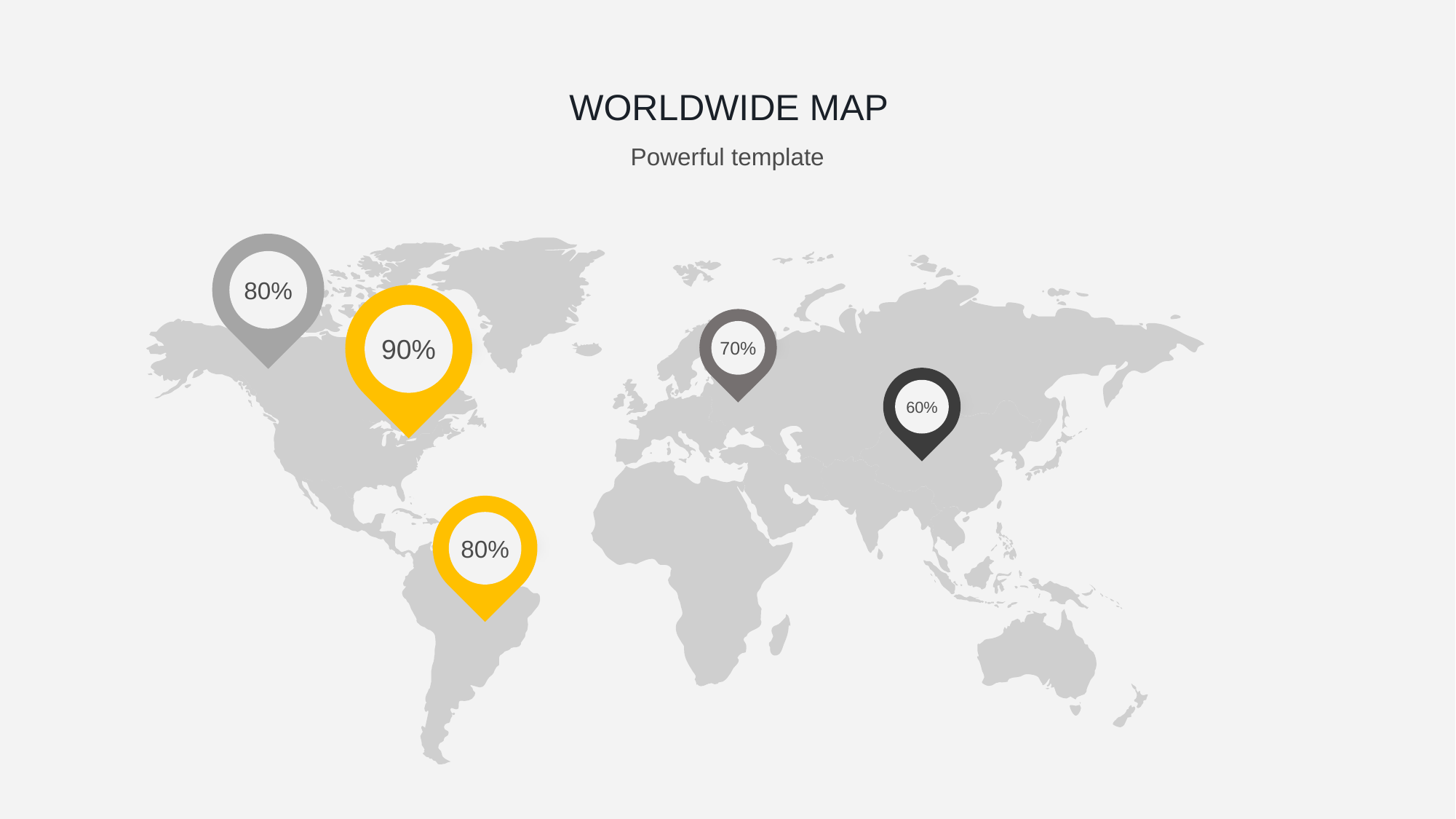

WORLDWIDE MAP
Powerful template

80%

90%

70%

60%

80%